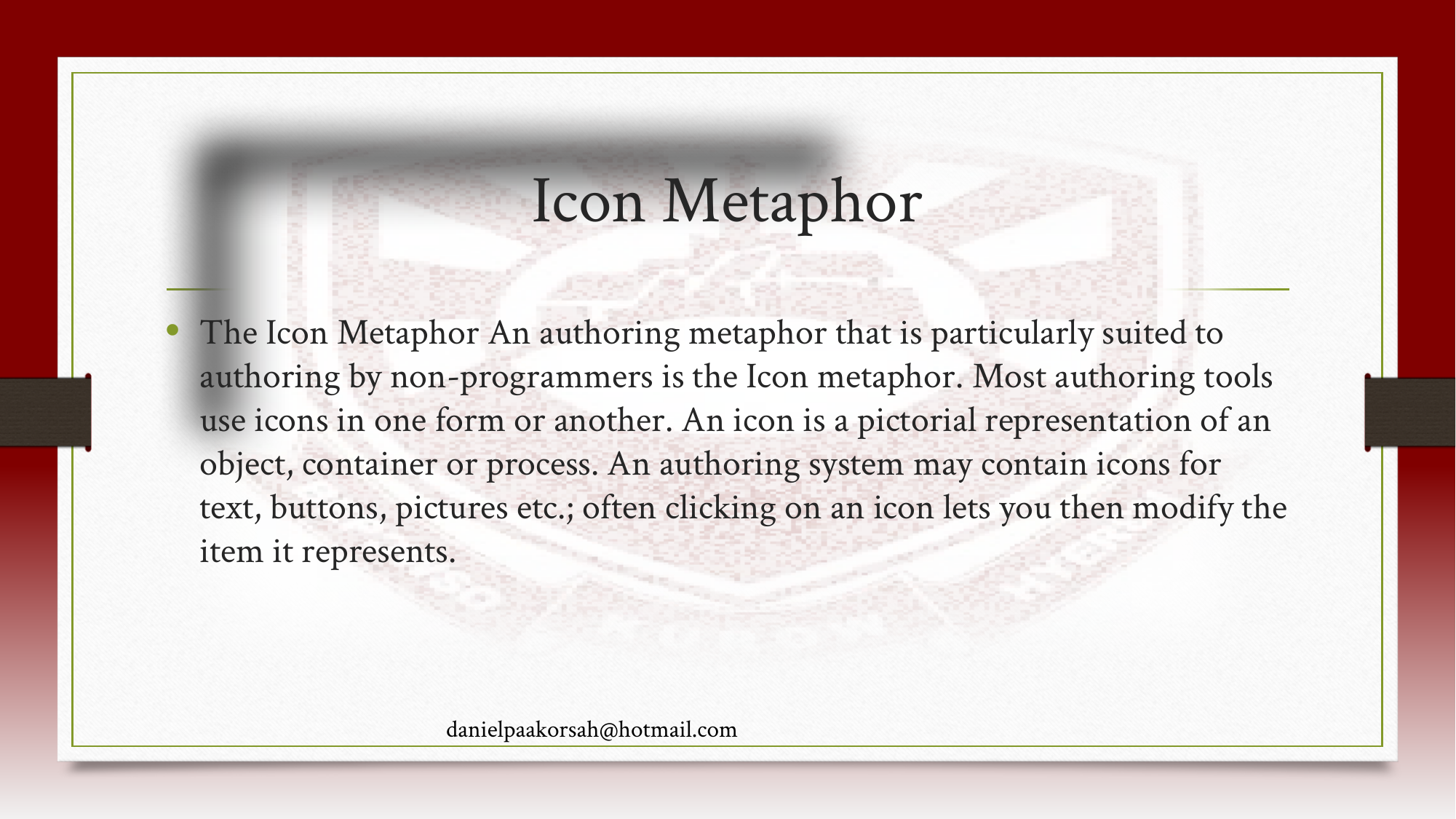

# Icon Metaphor
The Icon Metaphor An authoring metaphor that is particularly suited to authoring by non-programmers is the Icon metaphor. Most authoring tools use icons in one form or another. An icon is a pictorial representation of an object, container or process. An authoring system may contain icons for text, buttons, pictures etc.; often clicking on an icon lets you then modify the item it represents.
danielpaakorsah@hotmail.com